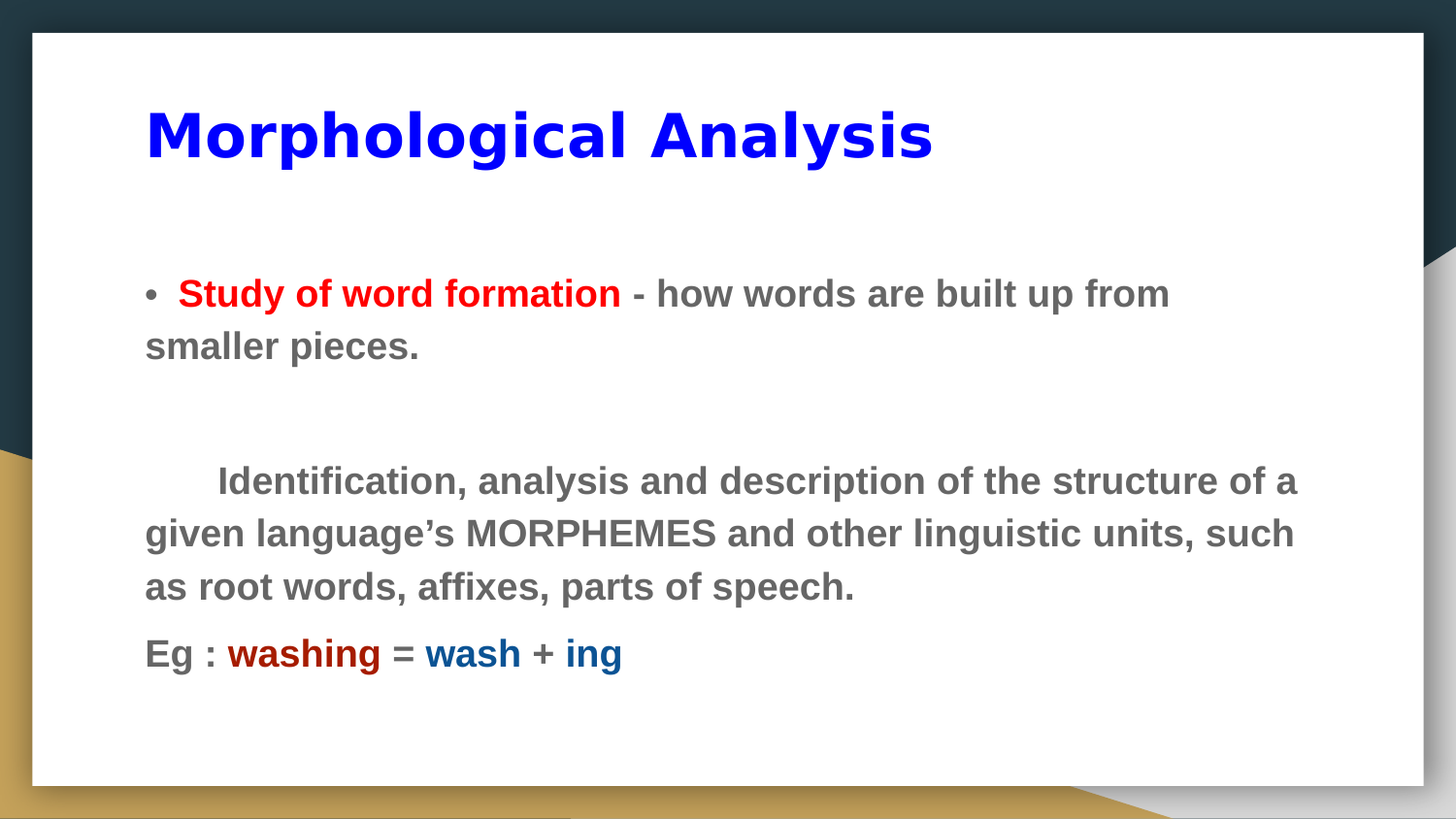

# Morphological Analysis
•  Study of word formation - how words are built up from smaller pieces.

Identification, analysis and description of the structure of a given language’s MORPHEMES and other linguistic units, such as root words, affixes, parts of speech.
Eg : washing = wash + ing